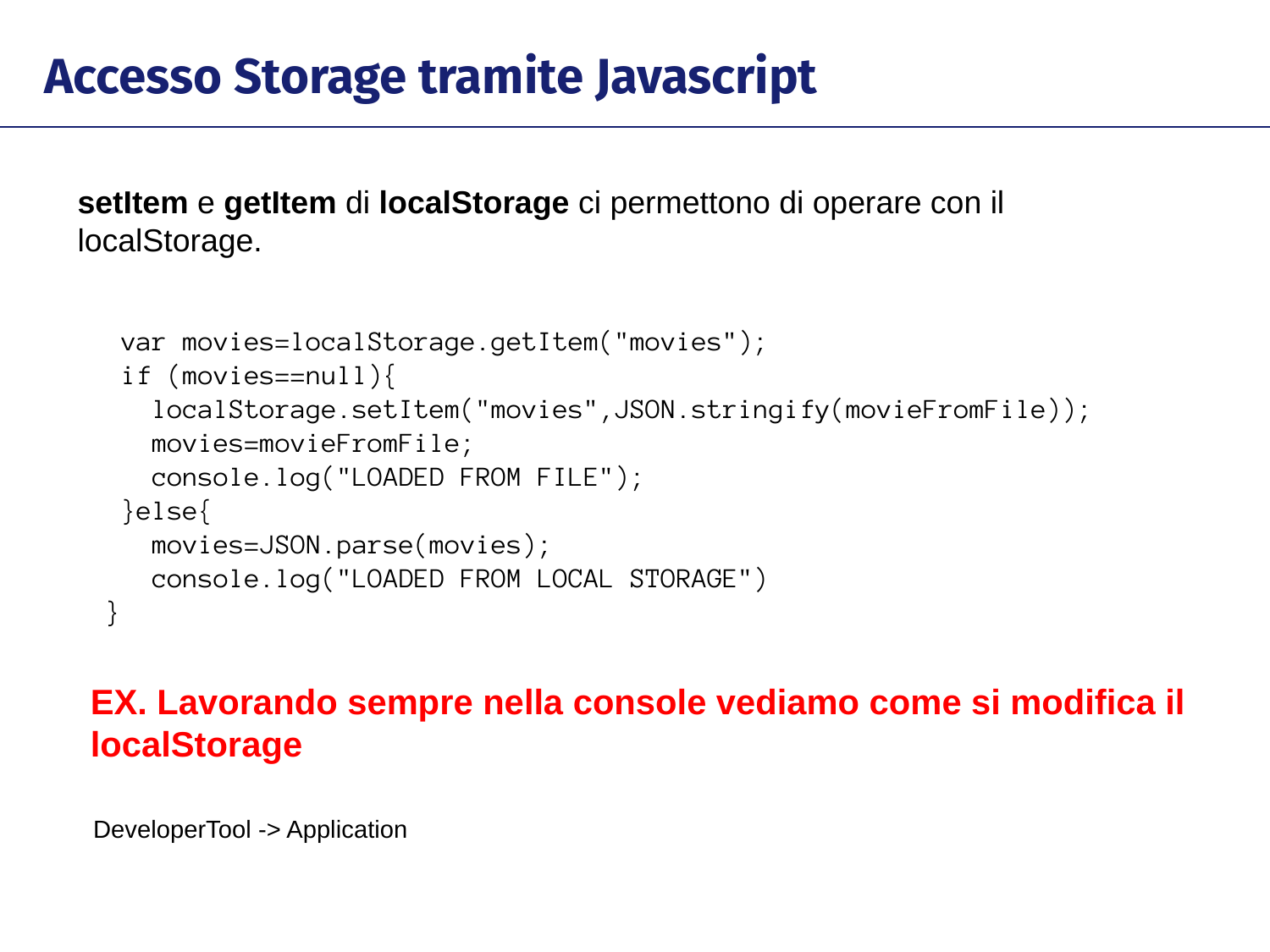

Accesso Storage tramite Javascript
setItem e getItem di localStorage ci permettono di operare con il localStorage.
  var movies=localStorage.getItem("movies");
  if (movies==null){
    localStorage.setItem("movies",JSON.stringify(movieFromFile));
    movies=movieFromFile;
    console.log("LOADED FROM FILE");
  }else{
    movies=JSON.parse(movies);
    console.log("LOADED FROM LOCAL STORAGE")
 }
EX. Lavorando sempre nella console vediamo come si modifica il localStorage
DeveloperTool -> Application
Filippo Gaudenzi - AWC